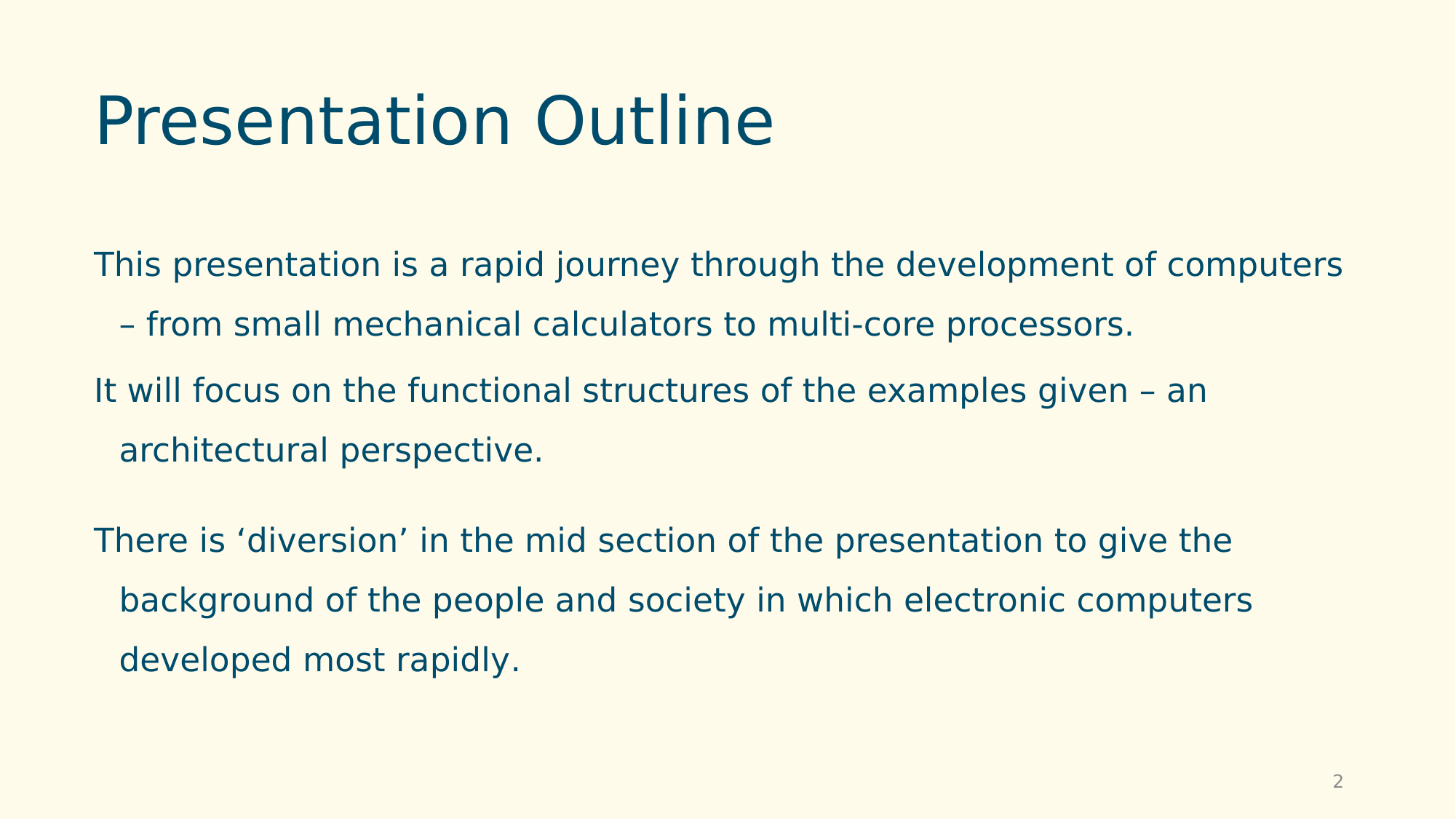

# Presentation Outline
This presentation is a rapid journey through the development of computers – from small mechanical calculators to multi-core processors.
It will focus on the functional structures of the examples given – an architectural perspective.

There is ‘diversion’ in the mid section of the presentation to give the background of the people and society in which electronic computers developed most rapidly.
2